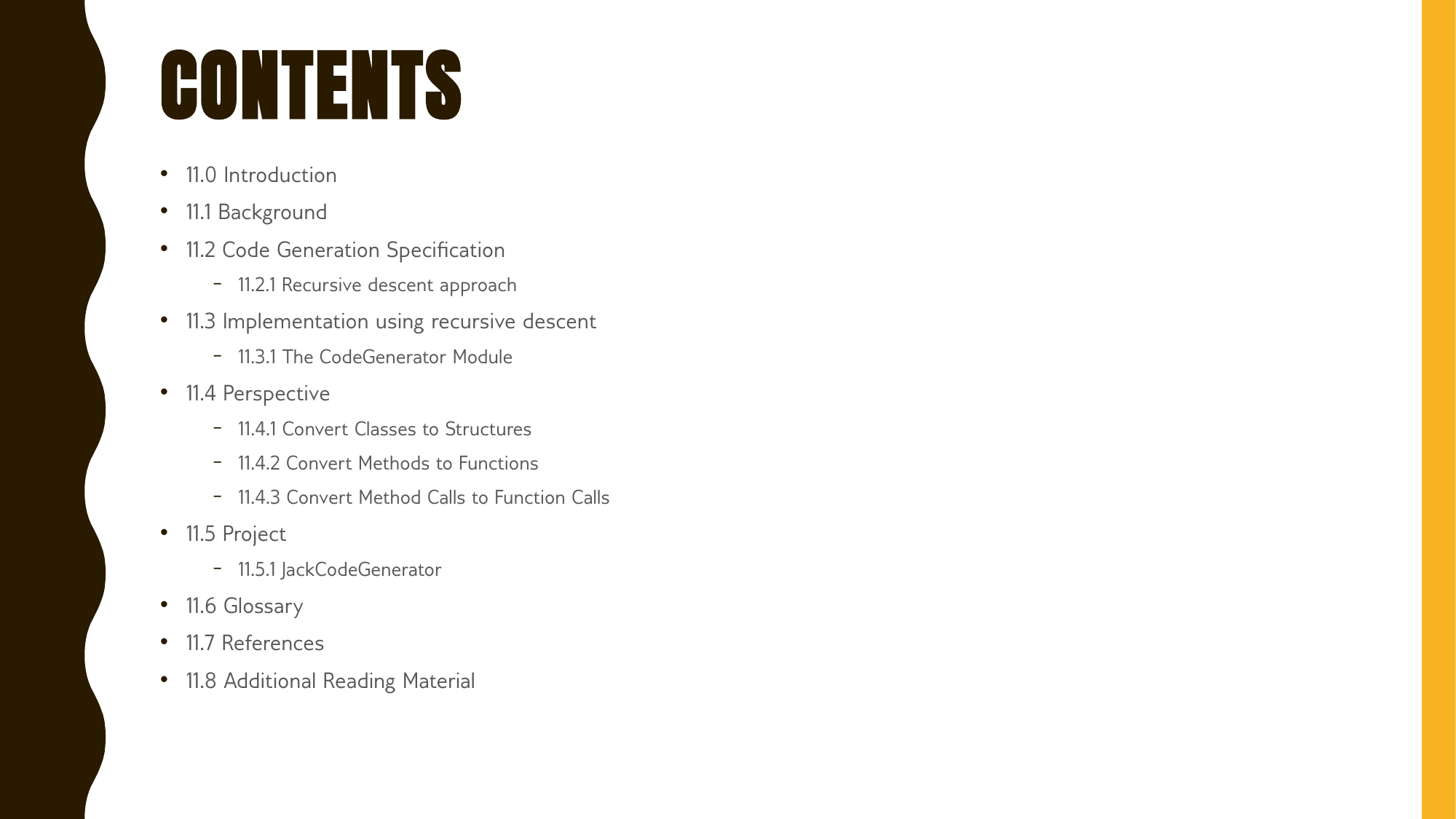

# Contents
11.0 Introduction
11.1 Background
11.2 Code Generation Specification
11.2.1 Recursive descent approach
11.3 Implementation using recursive descent
11.3.1 The CodeGenerator Module
11.4 Perspective
11.4.1 Convert Classes to Structures
11.4.2 Convert Methods to Functions
11.4.3 Convert Method Calls to Function Calls
11.5 Project
11.5.1 JackCodeGenerator
11.6 Glossary
11.7 References
11.8 Additional Reading Material